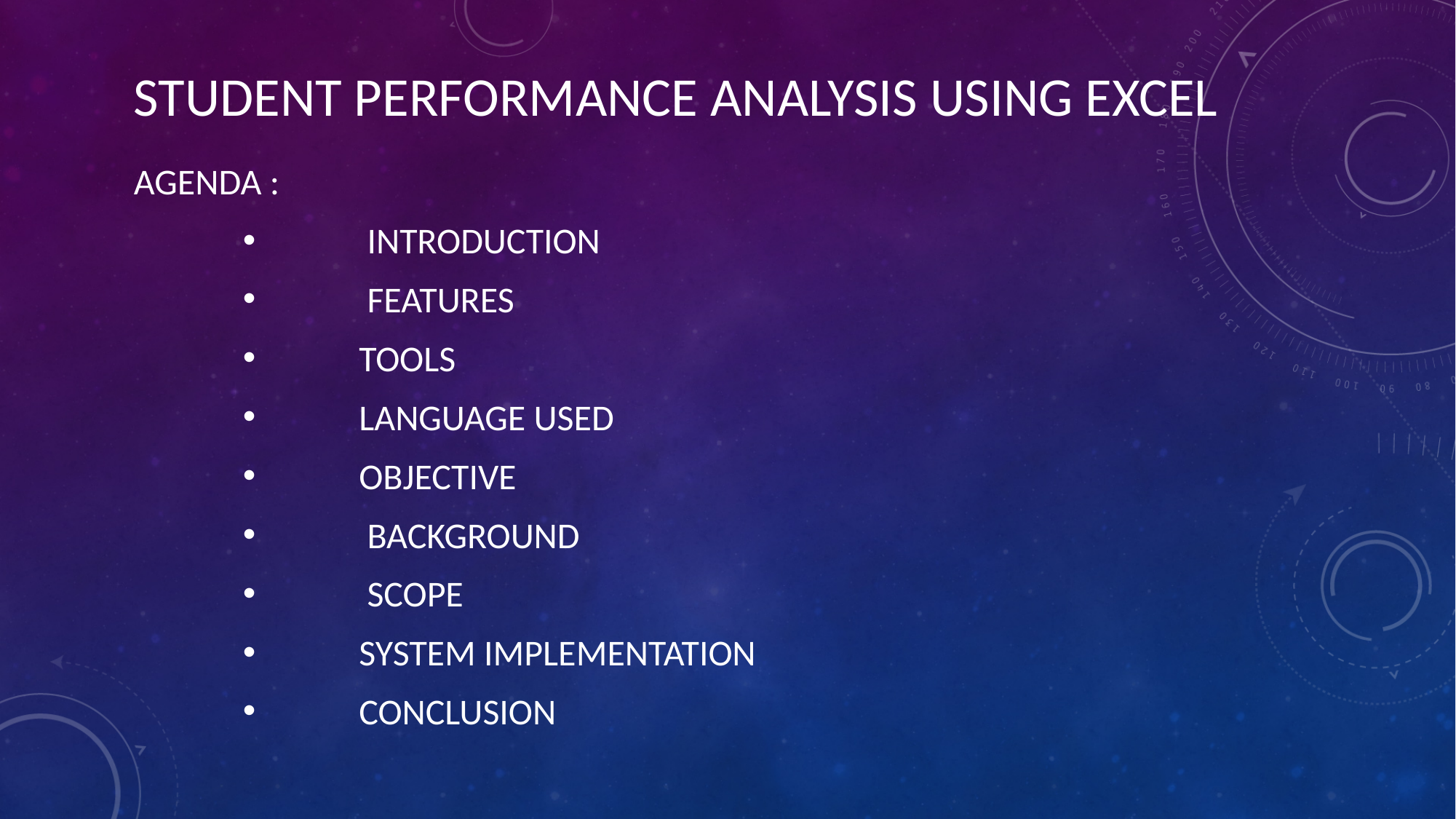

# Student performance analysis using Excel
Agenda :
           Introduction
           Features
          Tools
          Language Used
          Objective
           Background
           Scope
          System implementation
          Conclusion